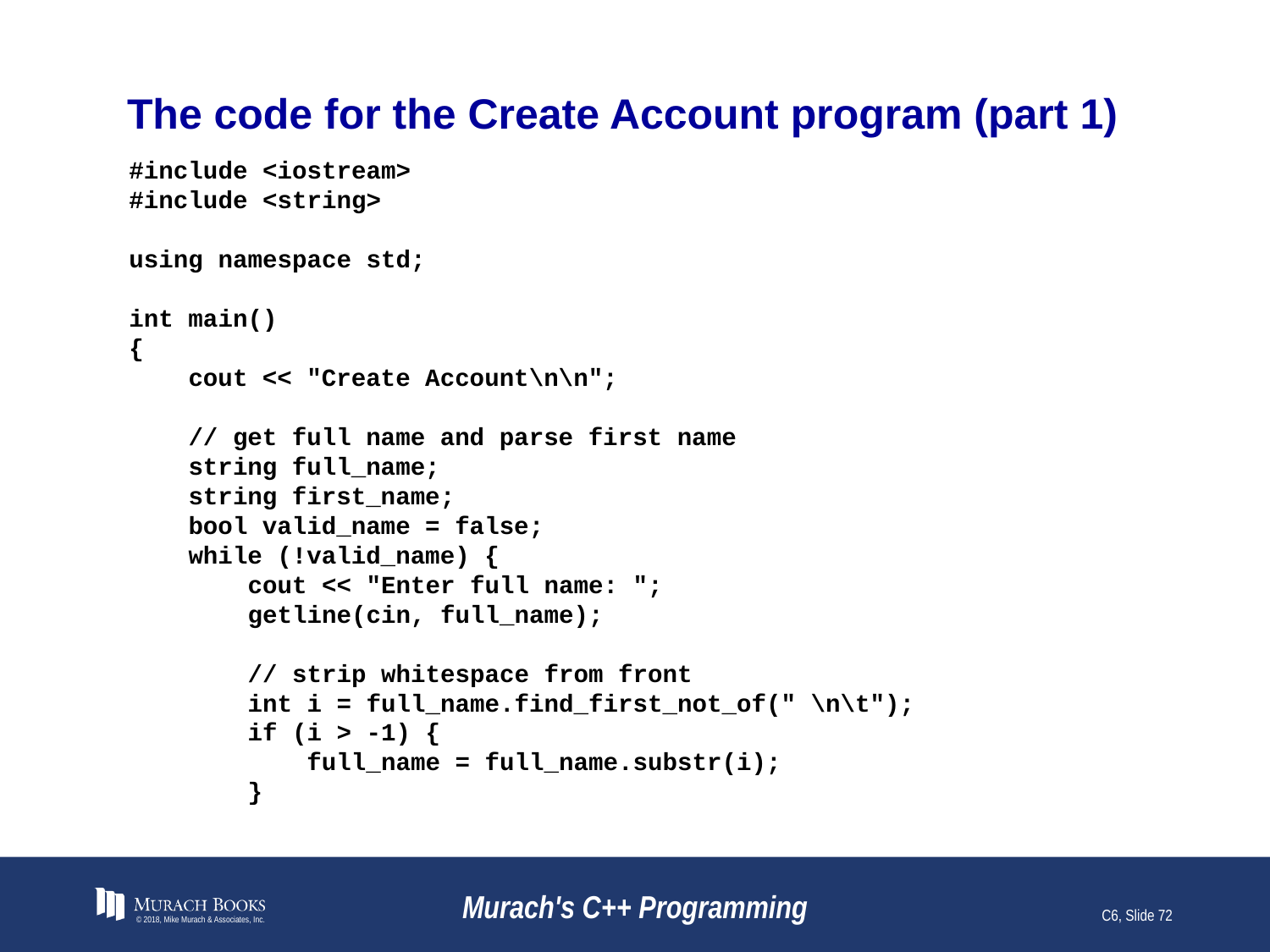

# The code for the Create Account program (part 1)
#include <iostream>
#include <string>

using namespace std;

int main()
{
    cout << "Create Account\n\n";

    // get full name and parse first name
    string full_name;
    string first_name;
    bool valid_name = false;
    while (!valid_name) {
        cout << "Enter full name: ";
        getline(cin, full_name);

        // strip whitespace from front
        int i = full_name.find_first_not_of(" \n\t");
        if (i > -1) {
            full_name = full_name.substr(i);
        }

© 2018, Mike Murach & Associates, Inc.
Murach's C++ Programming

C6, Slide 72